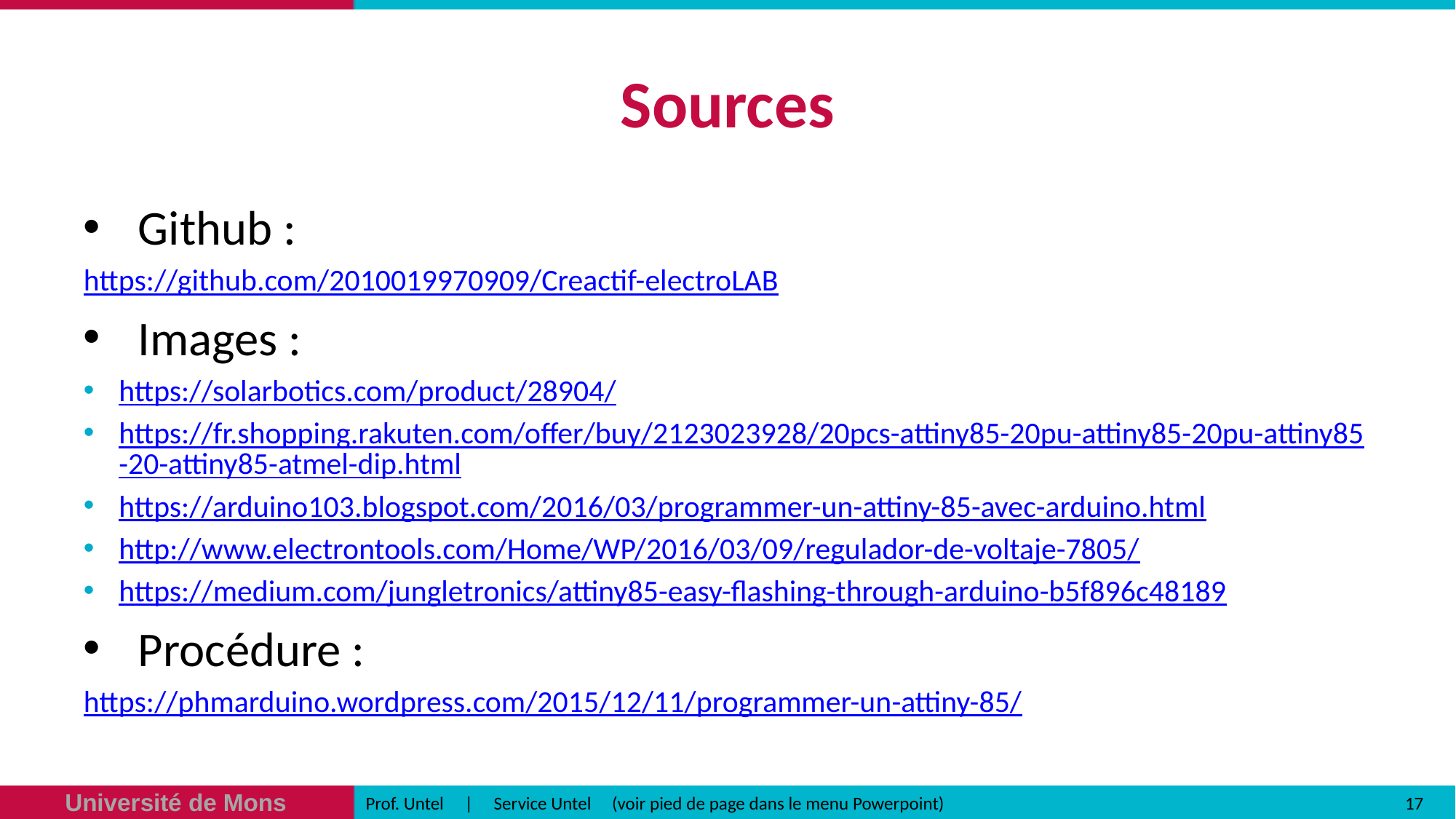

# Sources
Github :
https://github.com/2010019970909/Creactif-electroLAB
Images :
https://solarbotics.com/product/28904/
https://fr.shopping.rakuten.com/offer/buy/2123023928/20pcs-attiny85-20pu-attiny85-20pu-attiny85-20-attiny85-atmel-dip.html
https://arduino103.blogspot.com/2016/03/programmer-un-attiny-85-avec-arduino.html
http://www.electrontools.com/Home/WP/2016/03/09/regulador-de-voltaje-7805/
https://medium.com/jungletronics/attiny85-easy-flashing-through-arduino-b5f896c48189
Procédure :
https://phmarduino.wordpress.com/2015/12/11/programmer-un-attiny-85/

17
Prof. Untel     |     Service Untel     (voir pied de page dans le menu Powerpoint)